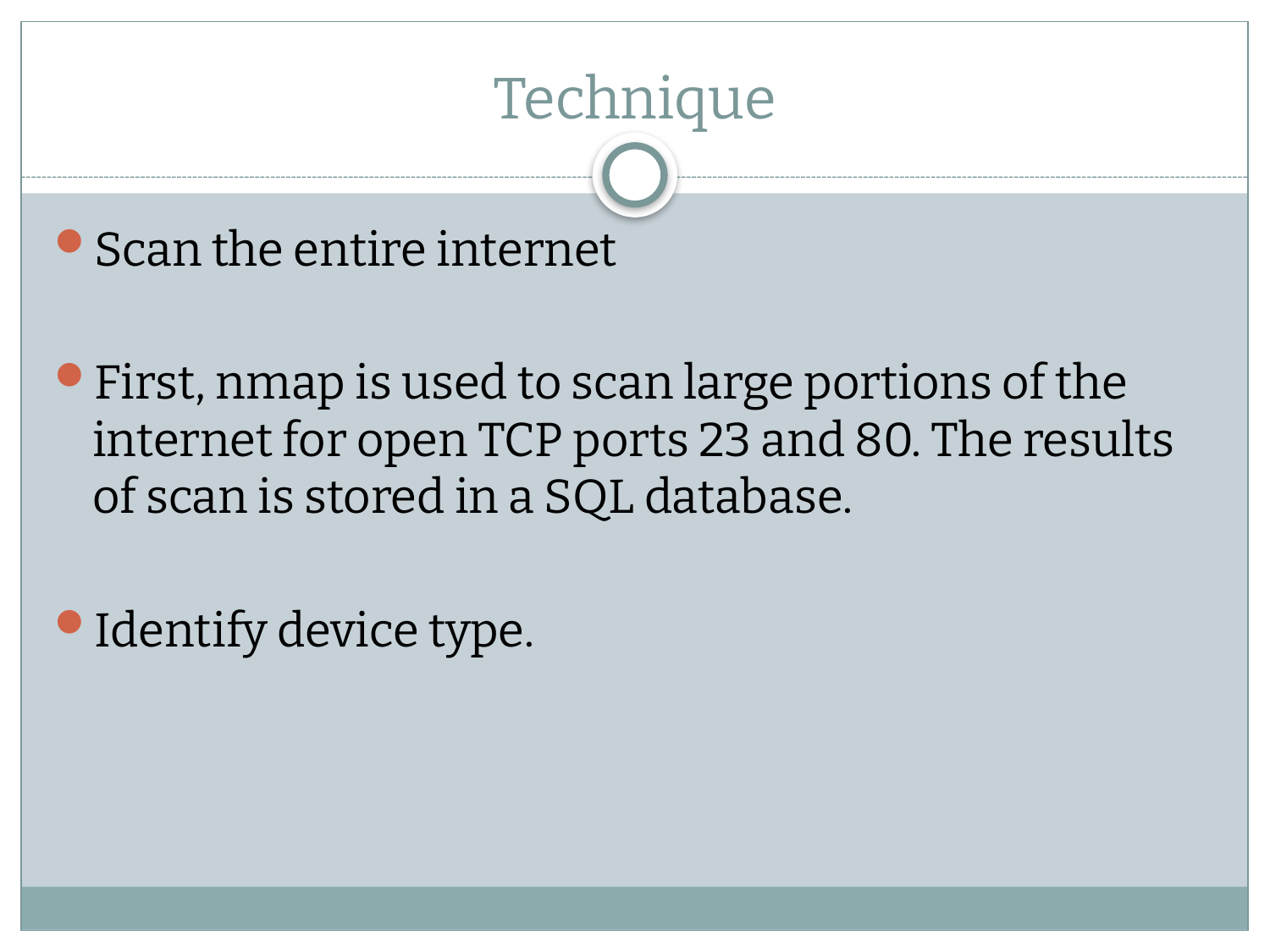

# Technique
Scan the entire internet

First, nmap is used to scan large portions of the internet for open TCP ports 23 and 80. The results of scan is stored in a SQL database.

Identify device type.